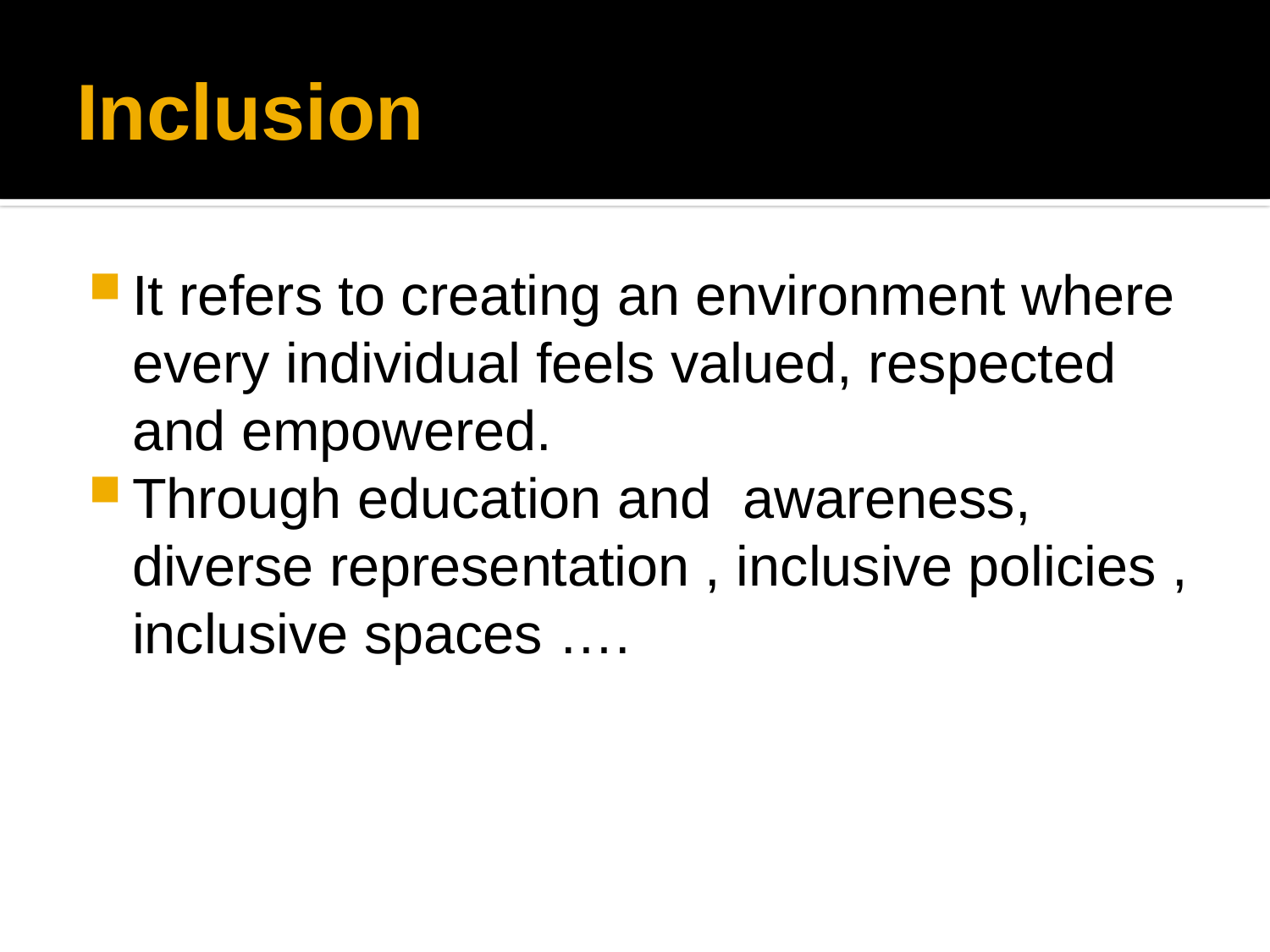

# Inclusion
It refers to creating an environment where every individual feels valued, respected and empowered.
Through education and  awareness, diverse representation , inclusive policies , inclusive spaces ….